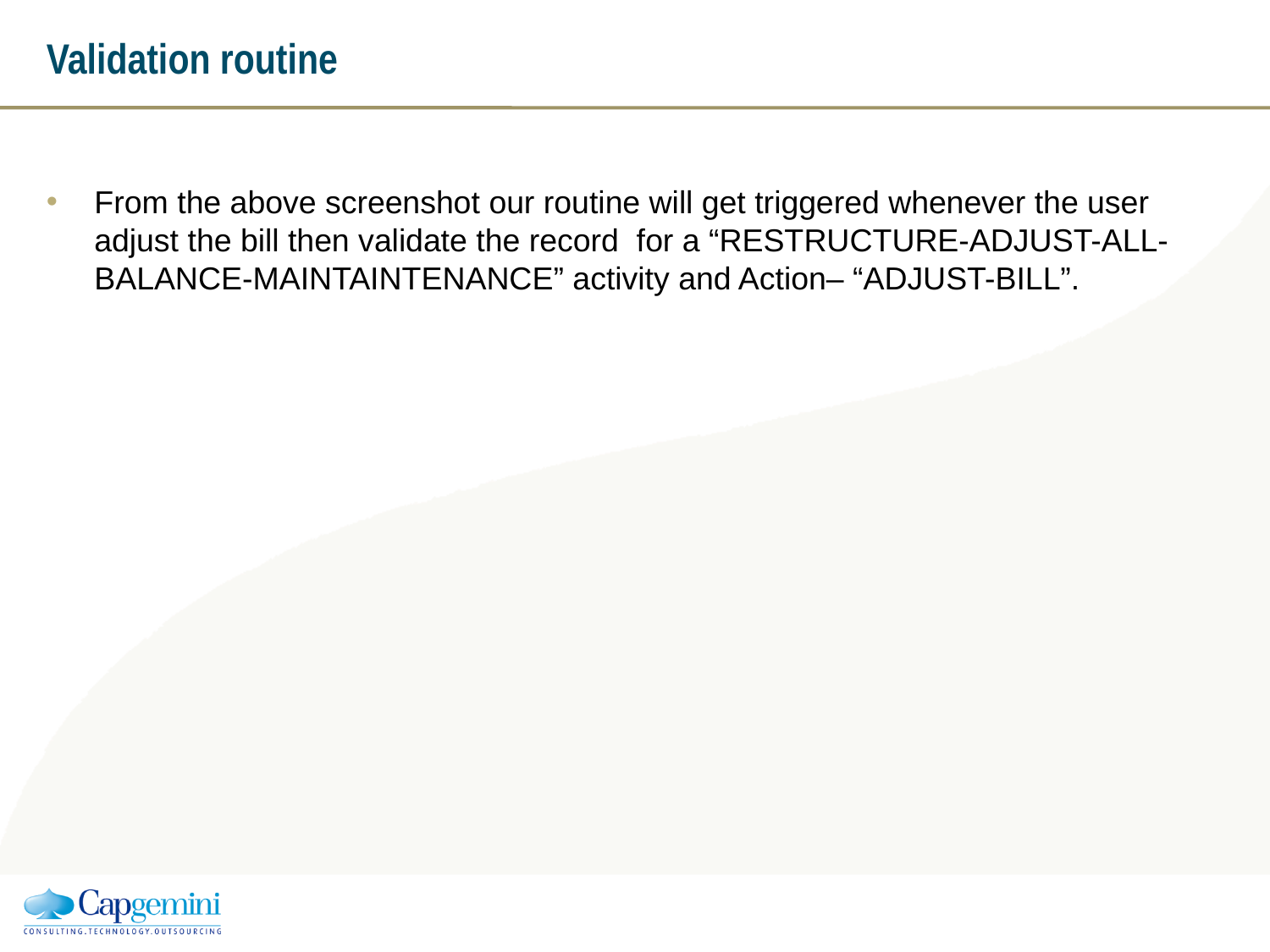

# Validation routine
From the above screenshot our routine will get triggered whenever the user adjust the bill then validate the record  for a “RESTRUCTURE-ADJUST-ALL-BALANCE-MAINTAINTENANCE” activity and Action– “ADJUST-BILL”.